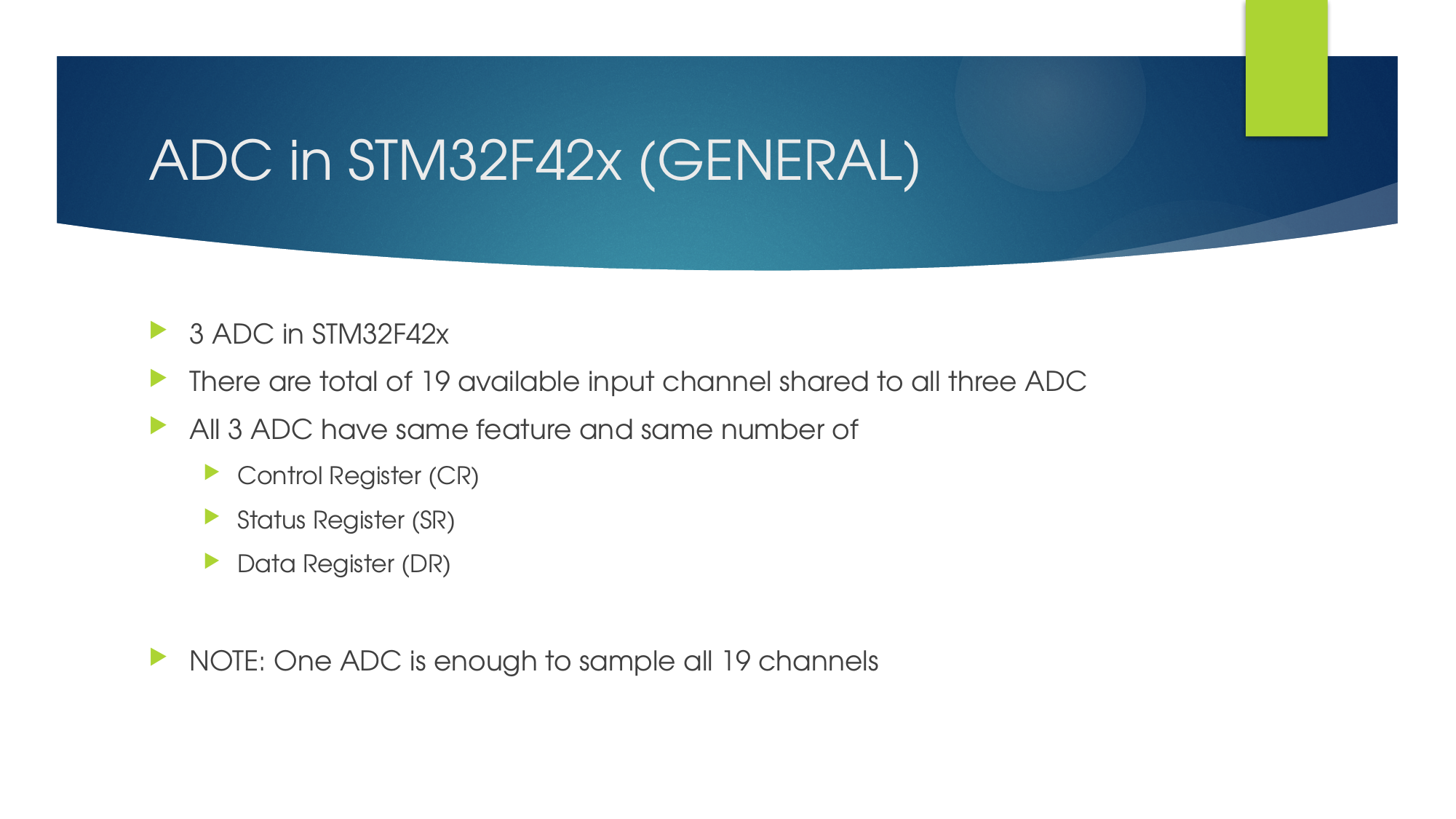

# ADC in STM32F42x (GENERAL)
3 ADC in STM32F42x
There are total of 19 available input channel shared to all three ADC
All 3 ADC have same feature and same number of
Control Register (CR)
Status Register (SR)
Data Register (DR)

NOTE: One ADC is enough to sample all 19 channels